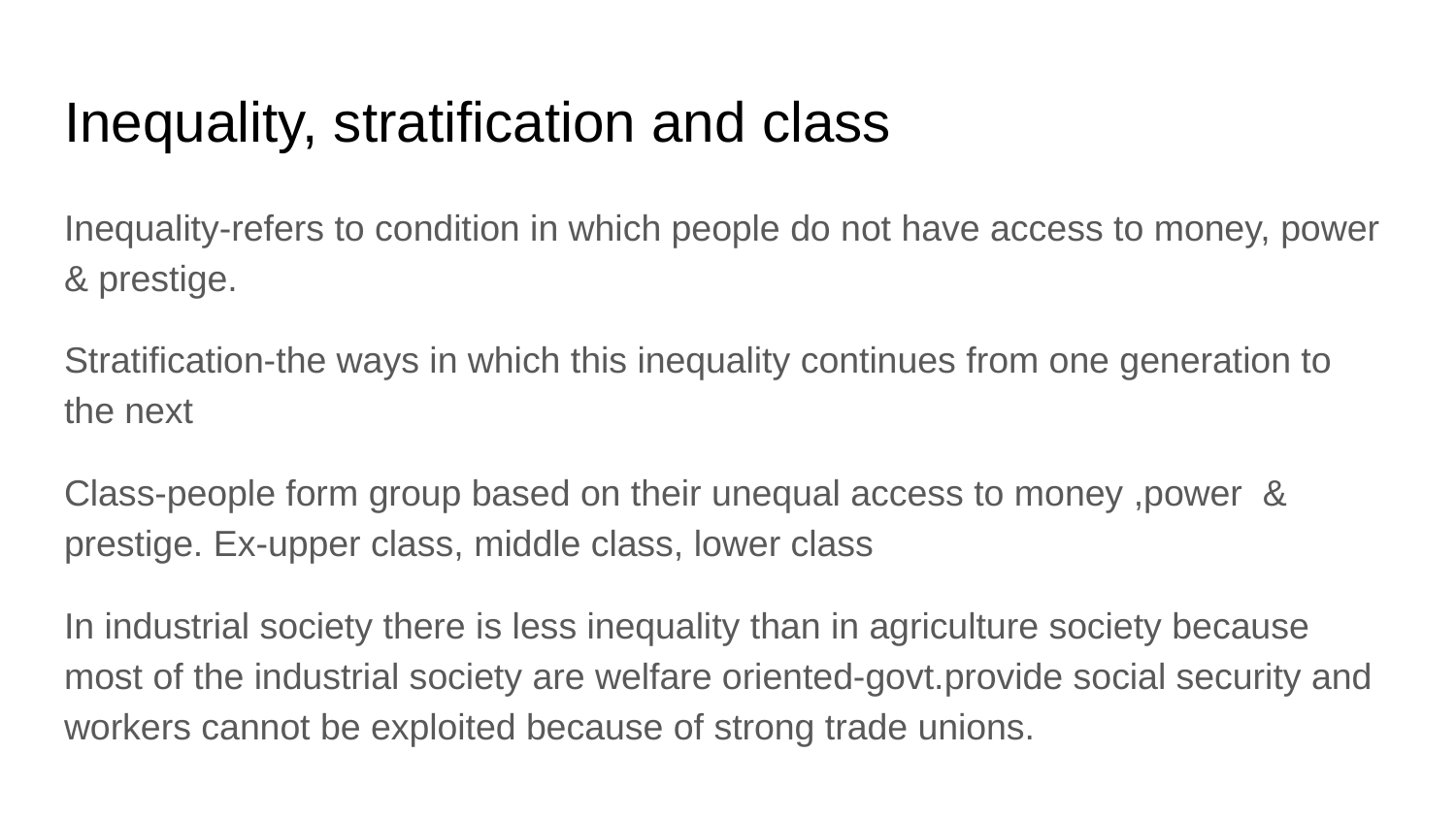

# Inequality, stratification and class
Inequality-refers to condition in which people do not have access to money, power & prestige.
Stratification-the ways in which this inequality continues from one generation to the next
Class-people form group based on their unequal access to money ,power  & prestige. Ex-upper class, middle class, lower class
In industrial society there is less inequality than in agriculture society because most of the industrial society are welfare oriented-govt.provide social security and workers cannot be exploited because of strong trade unions.